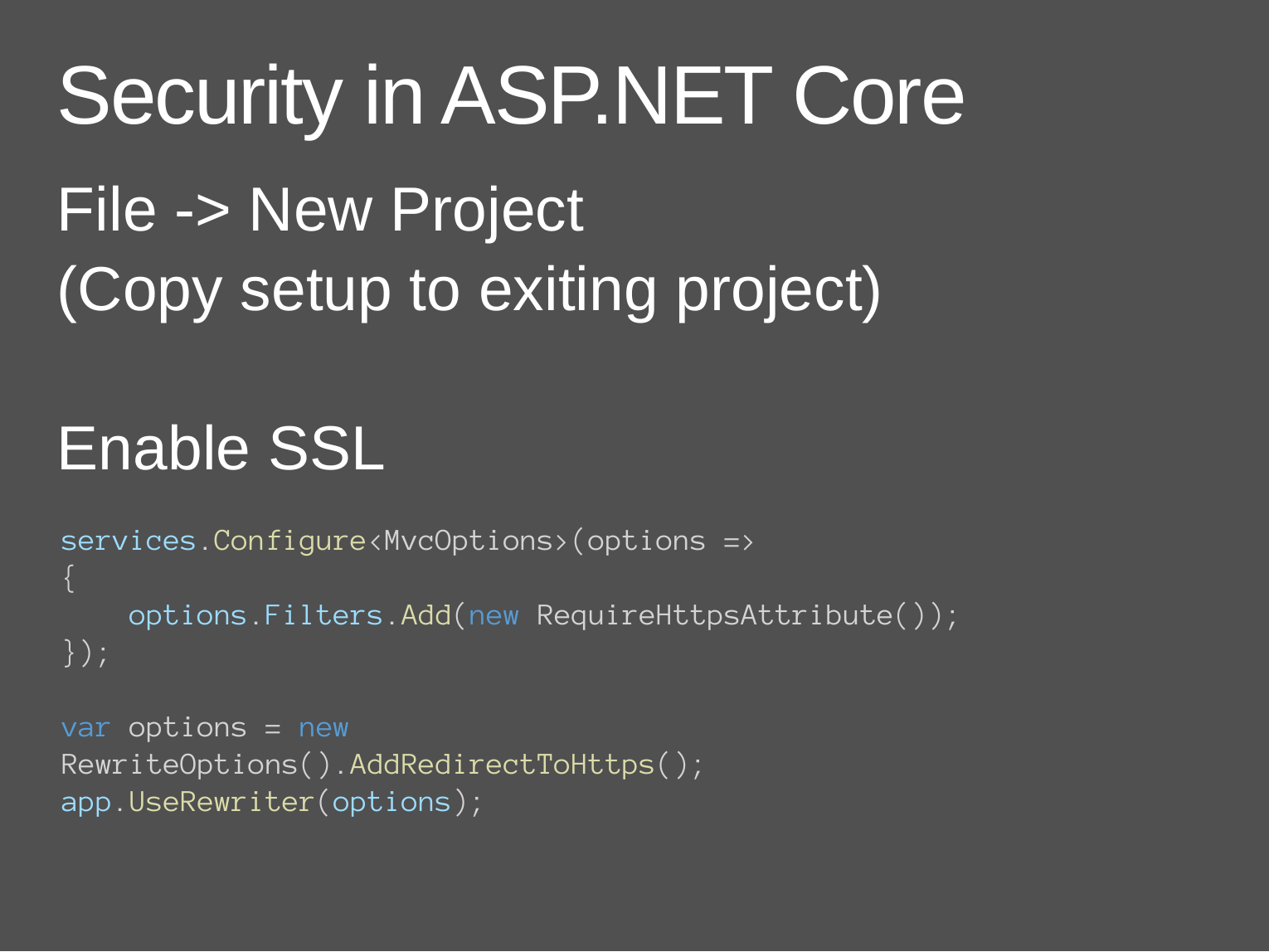

# Security in ASP.NET Core
File -> New Project
(Copy setup to exiting project)

Enable SSL
services.Configure<MvcOptions>(options =>
{
    options.Filters.Add(new RequireHttpsAttribute());
});
var options = new RewriteOptions().AddRedirectToHttps();
app.UseRewriter(options);